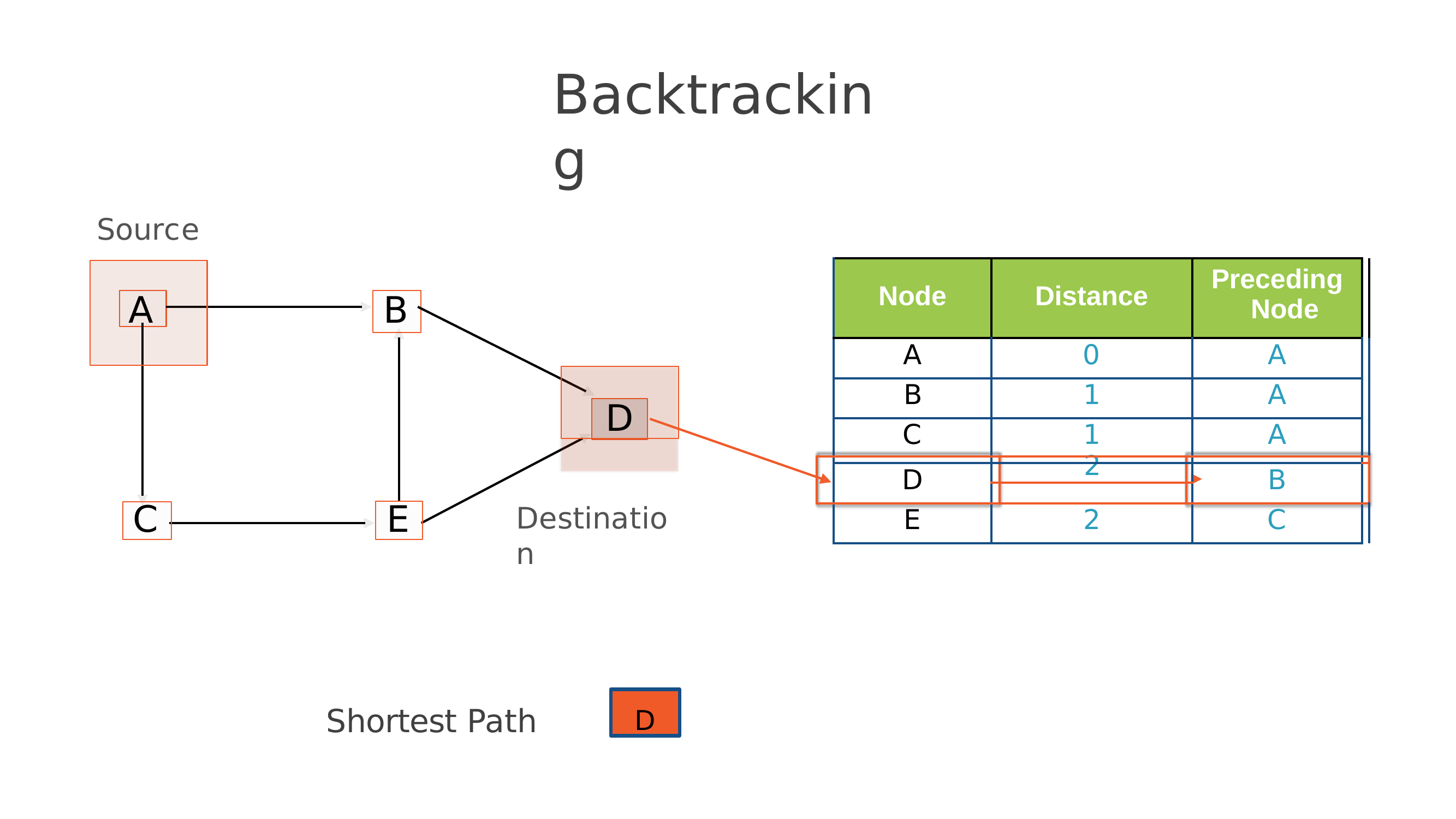

# Backtracking
Source
|  | Node | Distance |  |  | Preceding Node |  |
| --- | --- | --- | --- | --- | --- | --- |
|  | A | 0 |  |  | A |  |
|  | B | 1 |  |  | A |  |
|  | C | 1 |  |  | A |  |
|  |  |  |  |  |  |  |
|  | D |  | 2 |  | B |  |
|  |  |  |  |  |  |  |
|  | E | 2 |  |  | C |  |

A
B

D

Destination
E

C
D
Shortest Path